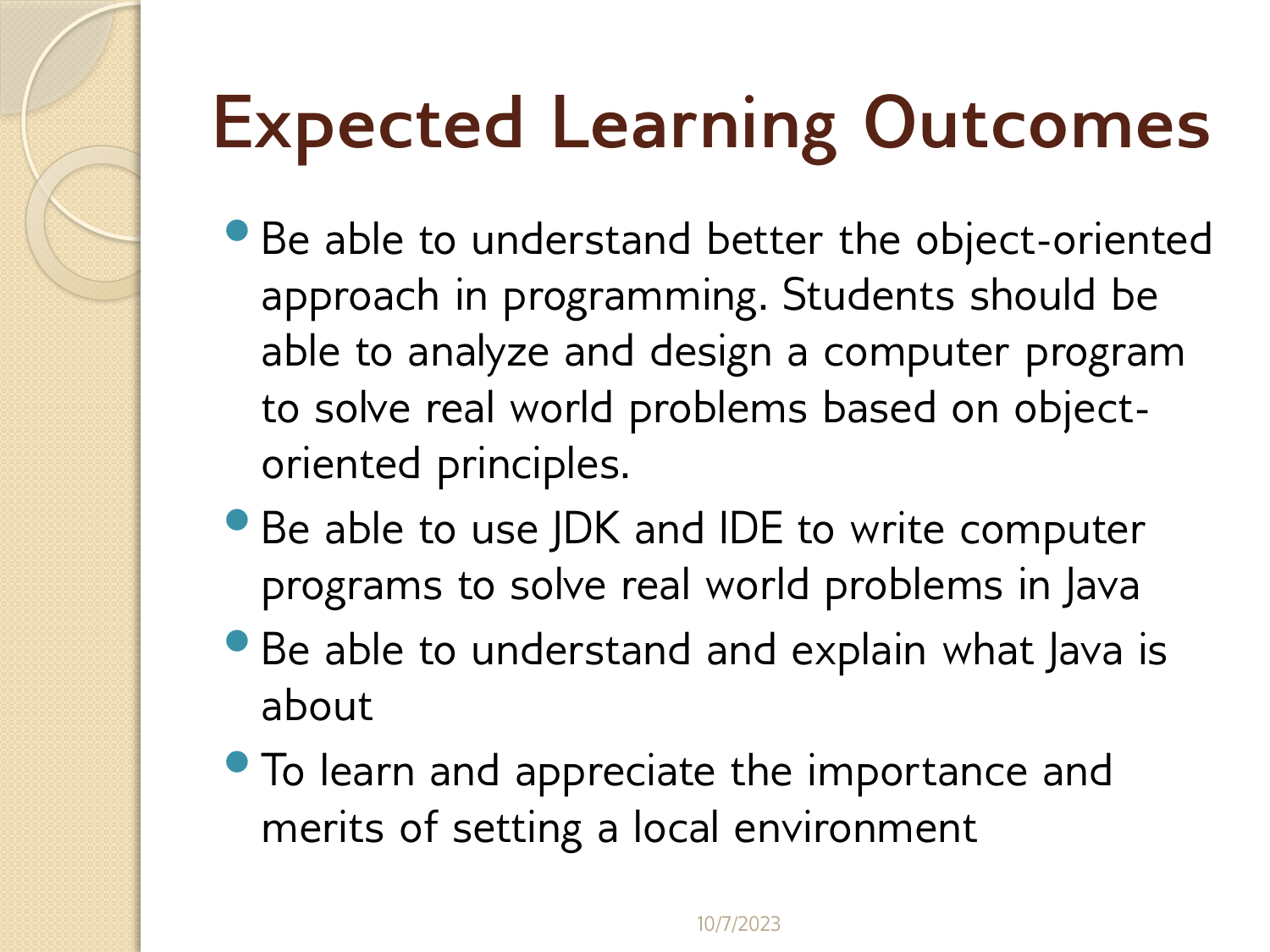

# Expected Learning Outcomes
Be able to understand better the object-oriented approach in programming. Students should be able to analyze and design a computer program to solve real world problems based on object-oriented principles.
Be able to use JDK and IDE to write computer programs to solve real world problems in Java
Be able to understand and explain what Java is about
To learn and appreciate the importance and merits of setting a local environment

10/7/2023